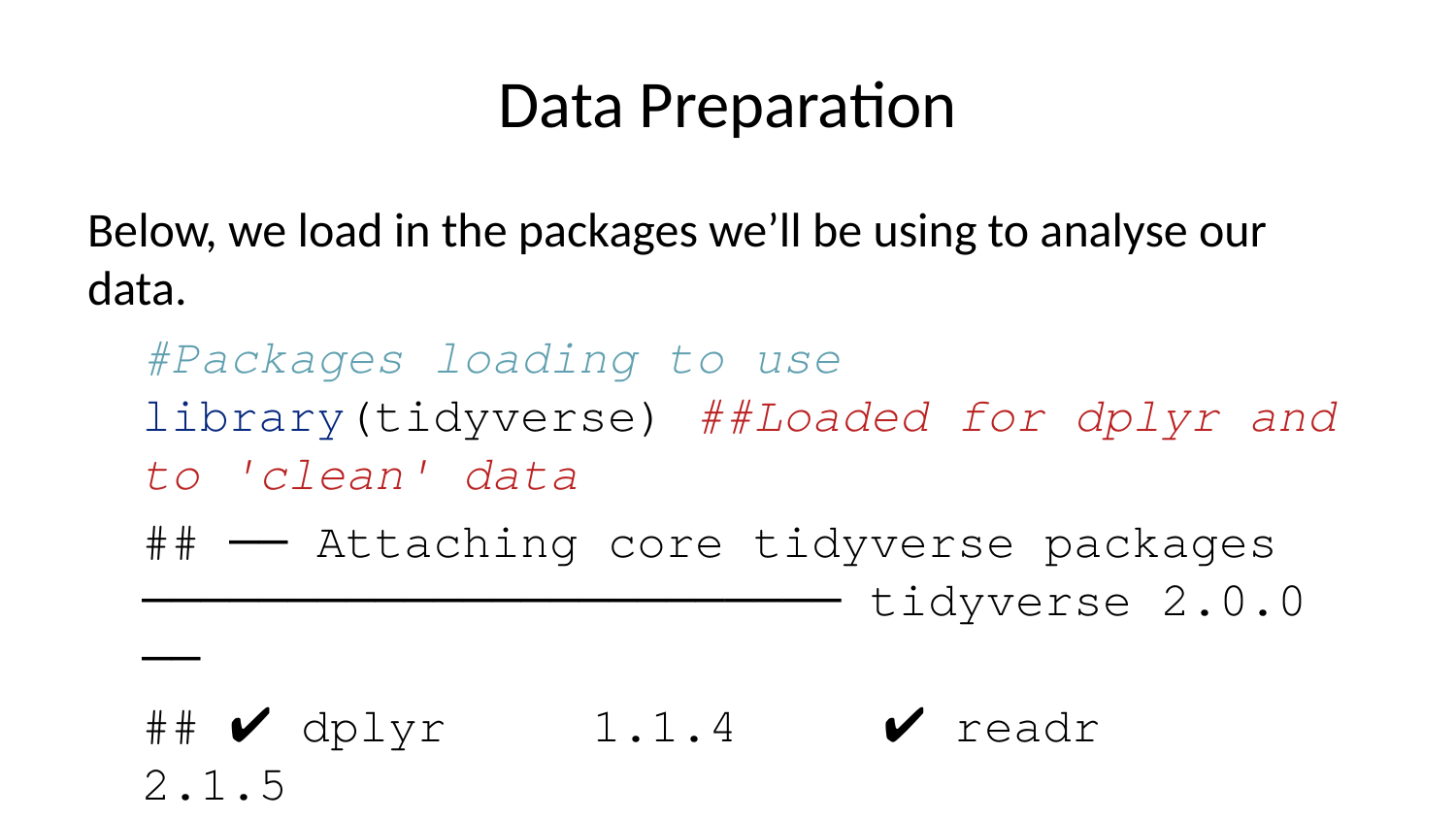

# Data Preparation
Below, we load in the packages we’ll be using to analyse our data.
#Packages loading to use
library(tidyverse) ##Loaded for dplyr and to 'clean' data
## ── Attaching core tidyverse packages ──────────────────────── tidyverse 2.0.0 ──
## ✔ dplyr     1.1.4     ✔ readr     2.1.5
## ✔ forcats   1.0.0     ✔ stringr   1.5.1
## ✔ ggplot2   3.5.0     ✔ tibble    3.2.1
## ✔ lubridate 1.9.3     ✔ tidyr     1.3.1
## ✔ purrr     1.0.2
## ── Conflicts ────────────────────────────────────────── tidyverse_conflicts() ──
## ✖ dplyr::filter() masks stats::filter()
## ✖ dplyr::lag()    masks stats::lag()
## ℹ Use the conflicted package (<http://conflicted.r-lib.org/>) to force all conflicts to become errors
library(ggplot2) ##Loaded for plotting
library(dplyr) ##Loaded for computer issues
##Read in data and save it to variable raw_data
raw_data <- read.csv(file = "popular_film_data.csv")